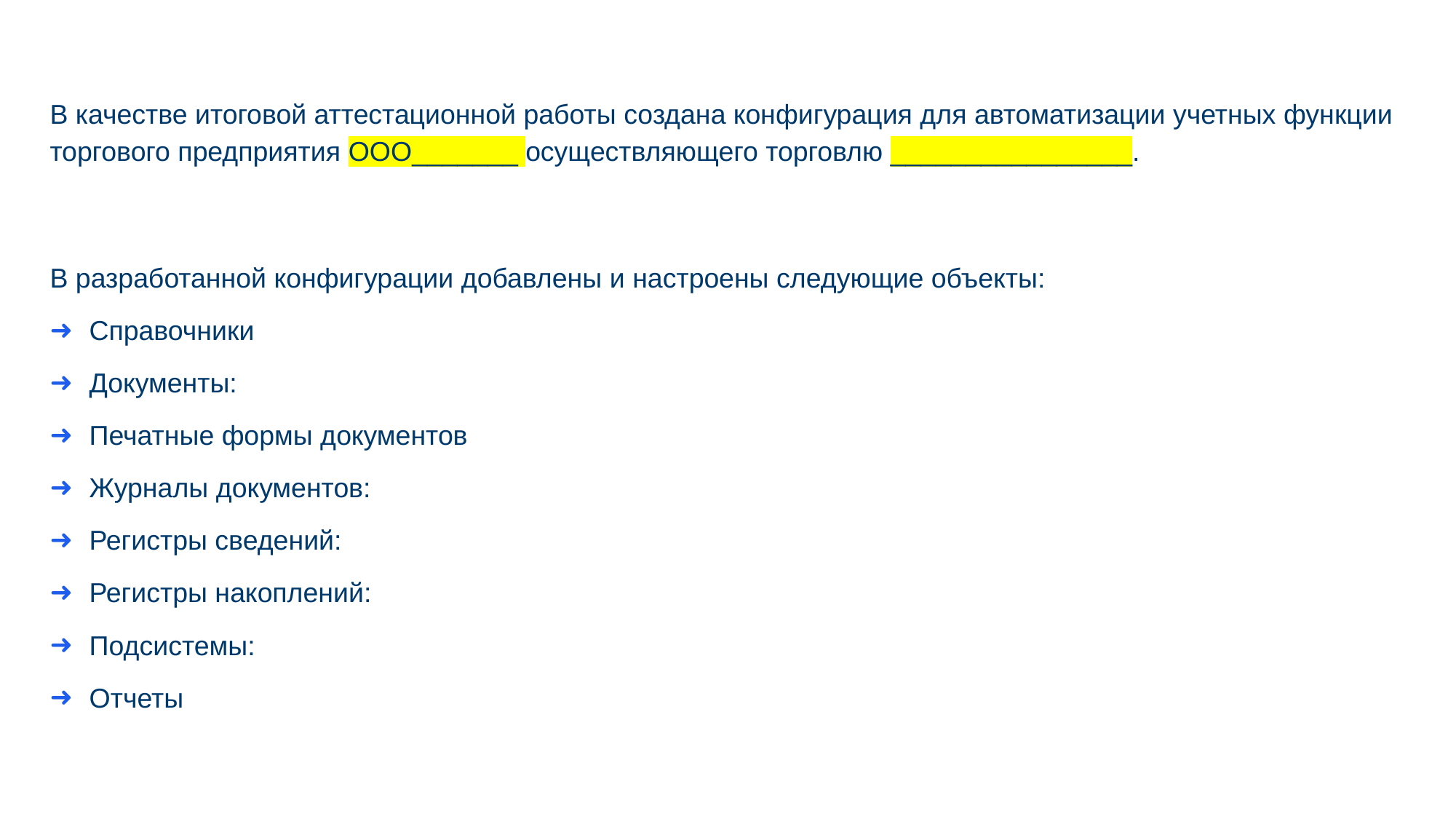

В качестве итоговой аттестационной работы создана конфигурация для автоматизации учетных функции торгового предприятия ООО_______ осуществляющего торговлю ________________.
В разработанной конфигурации добавлены и настроены следующие объекты:
Справочники
Документы:
Печатные формы документов
Журналы документов:
Регистры сведений:
Регистры накоплений:
Подсистемы:
Отчеты